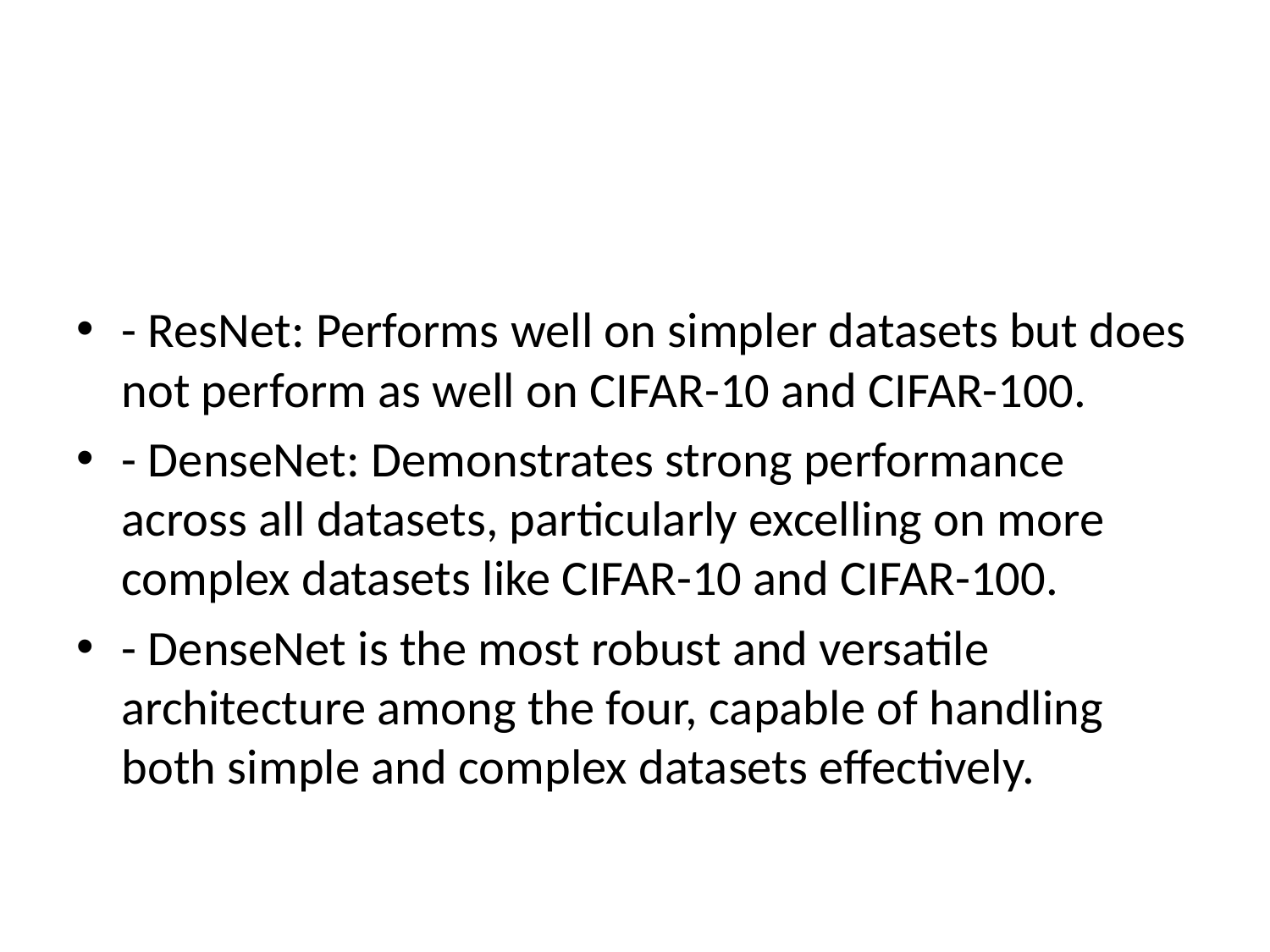

- ResNet: Performs well on simpler datasets but does not perform as well on CIFAR-10 and CIFAR-100.
- DenseNet: Demonstrates strong performance across all datasets, particularly excelling on more complex datasets like CIFAR-10 and CIFAR-100.
- DenseNet is the most robust and versatile architecture among the four, capable of handling both simple and complex datasets effectively.